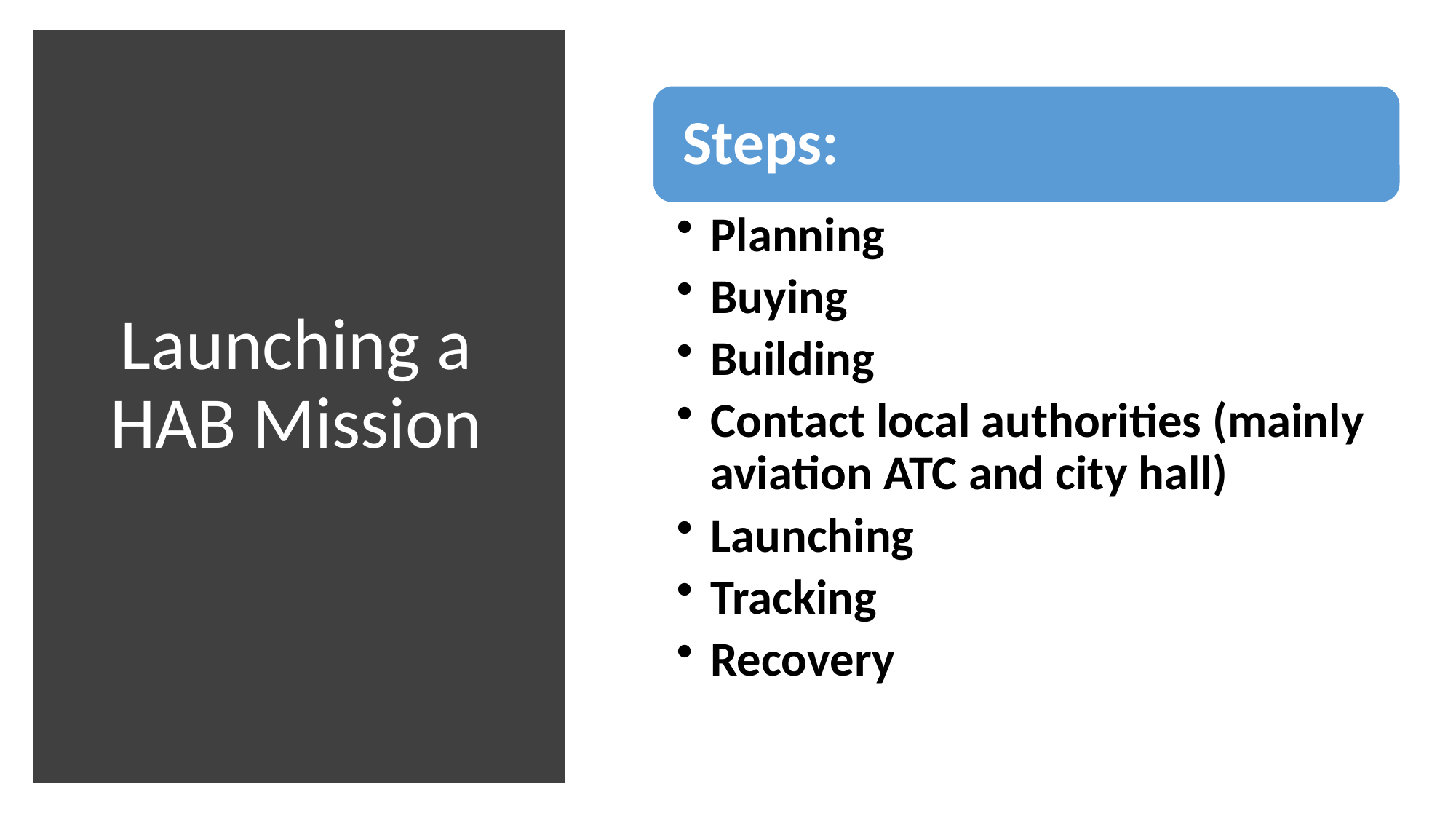

Steps:
Planning
Buying
Building
Contact local authorities (mainly aviation ATC and city hall)
Launching
Tracking
Recovery
# Launching a HAB Mission